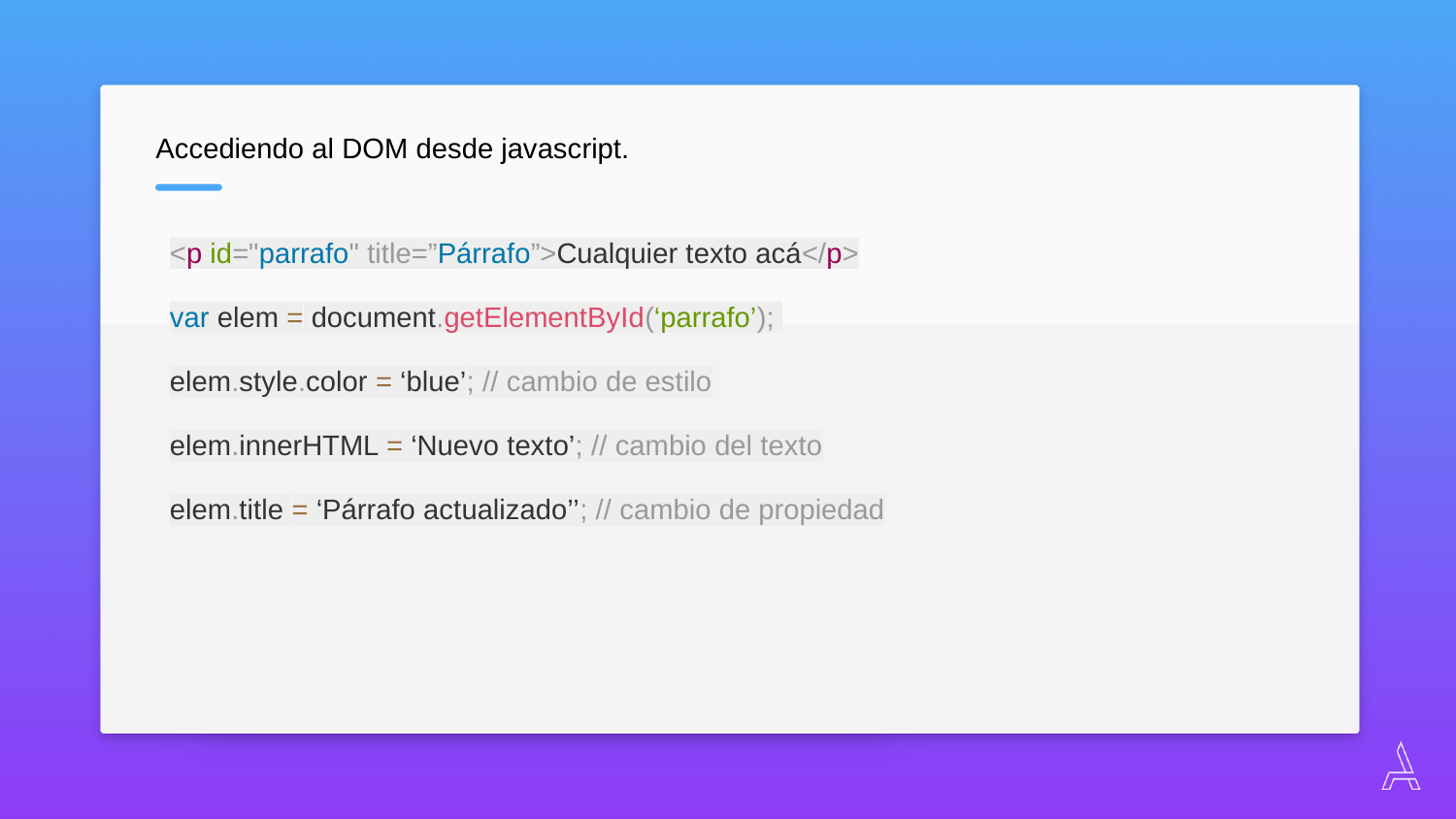

Accediendo al DOM desde javascript.

<p id="parrafo" title=”Párrafo”>Cualquier texto acá</p>
var elem = document.getElementById(‘parrafo’);
elem.style.color = ‘blue’; // cambio de estilo
elem.innerHTML = ‘Nuevo texto’; // cambio del texto
elem.title = ‘Párrafo actualizado’’; // cambio de propiedad